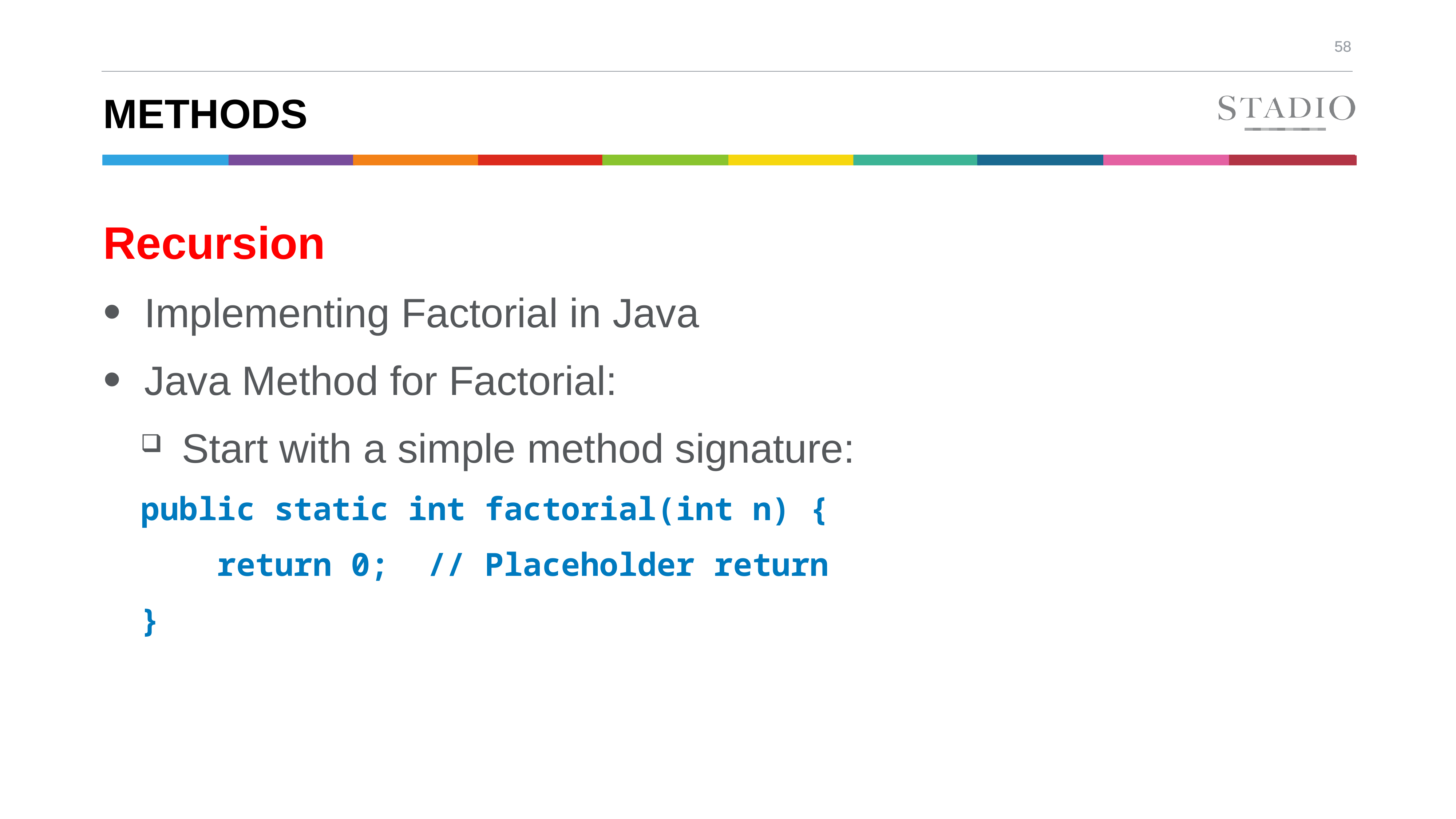

# methods

Recursion
Implementing Factorial in Java
Java Method for Factorial:
Start with a simple method signature:
public static int factorial(int n) {
    return 0;  // Placeholder return
}